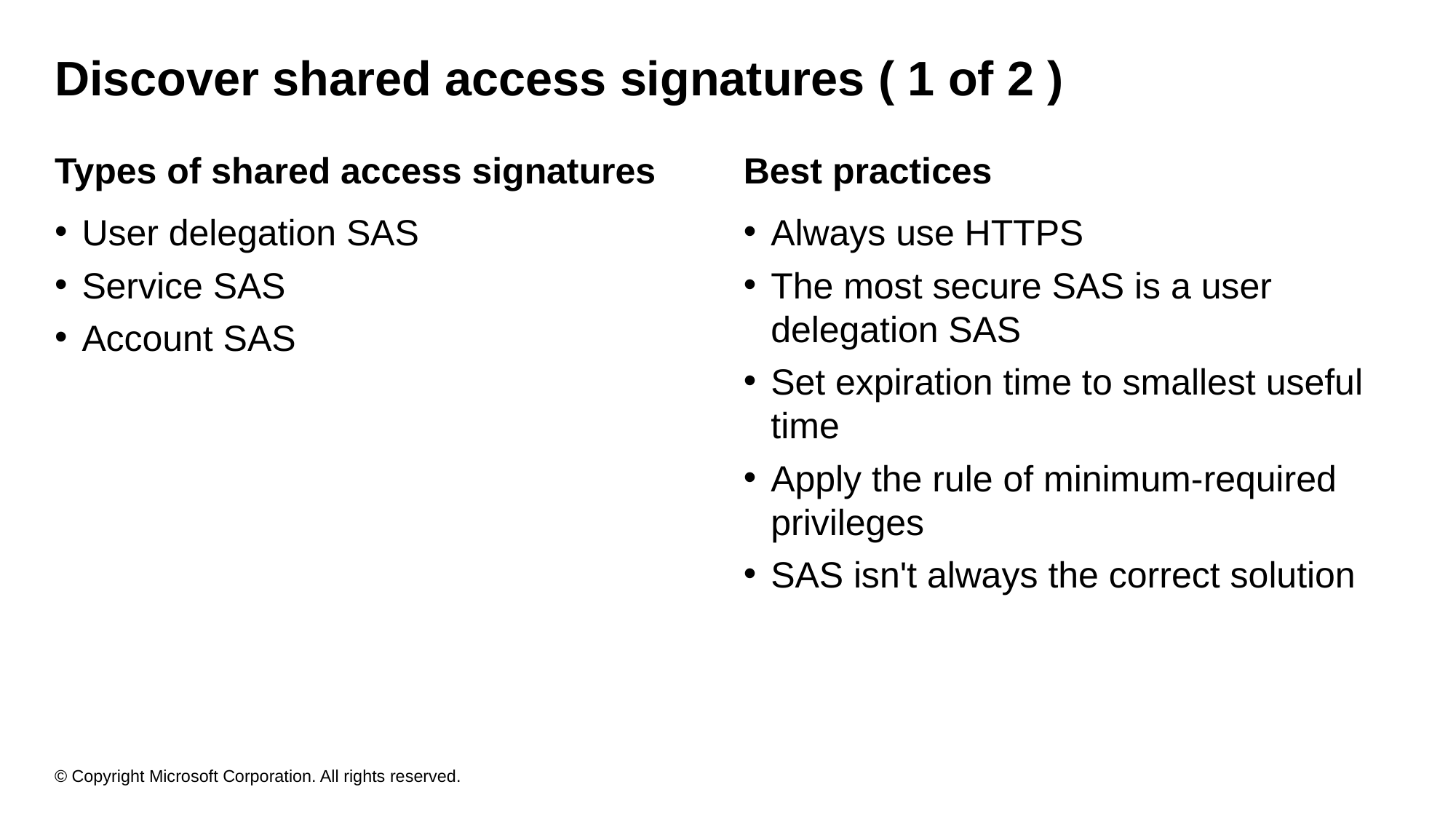

# Discover shared access signatures ( 1 of 2 )
Types of shared access signatures
User delegation SAS
Service SAS
Account SAS

Best practices
Always use HTTPS
The most secure SAS is a user delegation SAS
Set expiration time to smallest useful time
Apply the rule of minimum-required privileges
SAS isn't always the correct solution